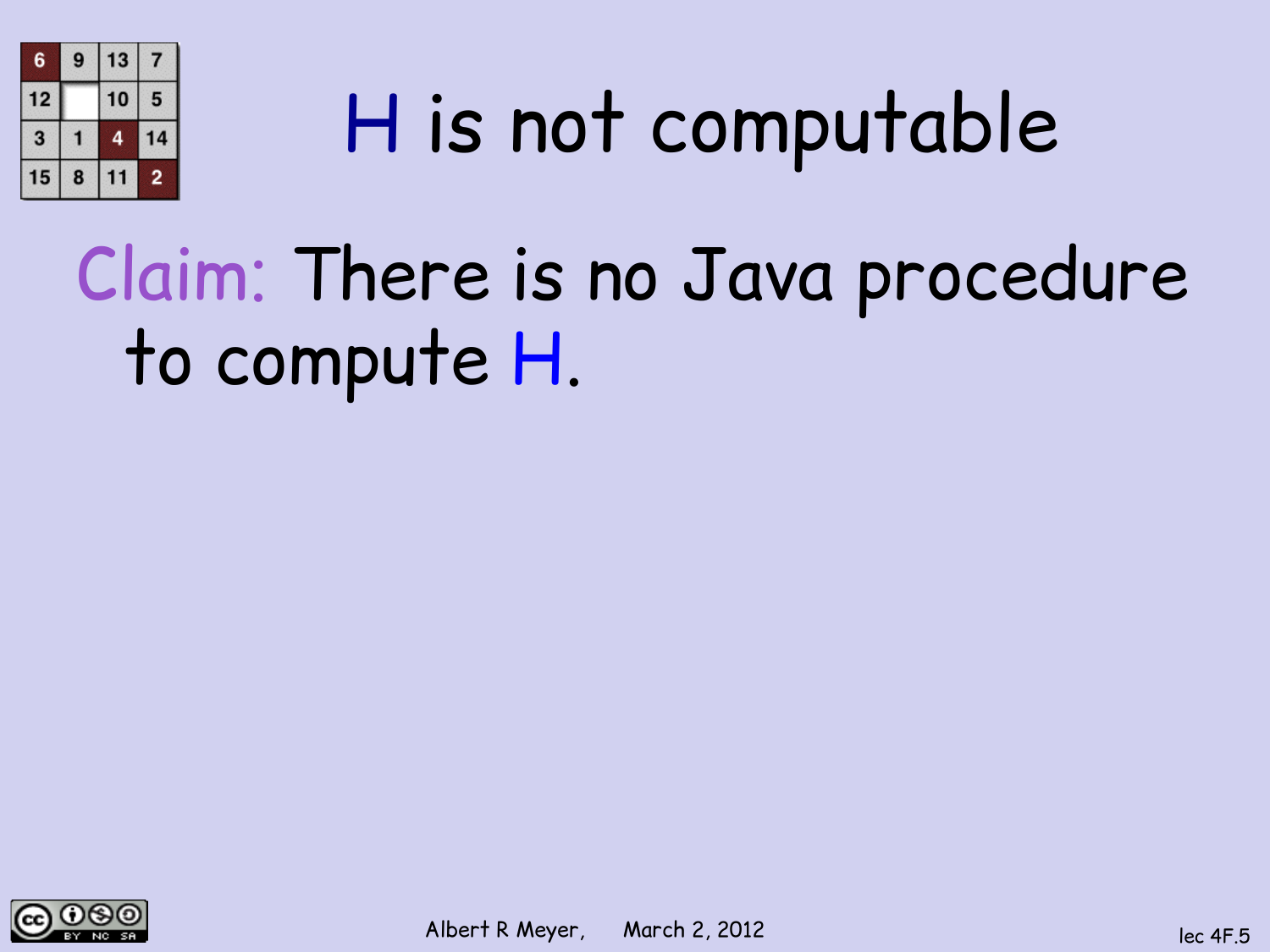

# H is not computable
Claim: There is no Java procedure to compute H.